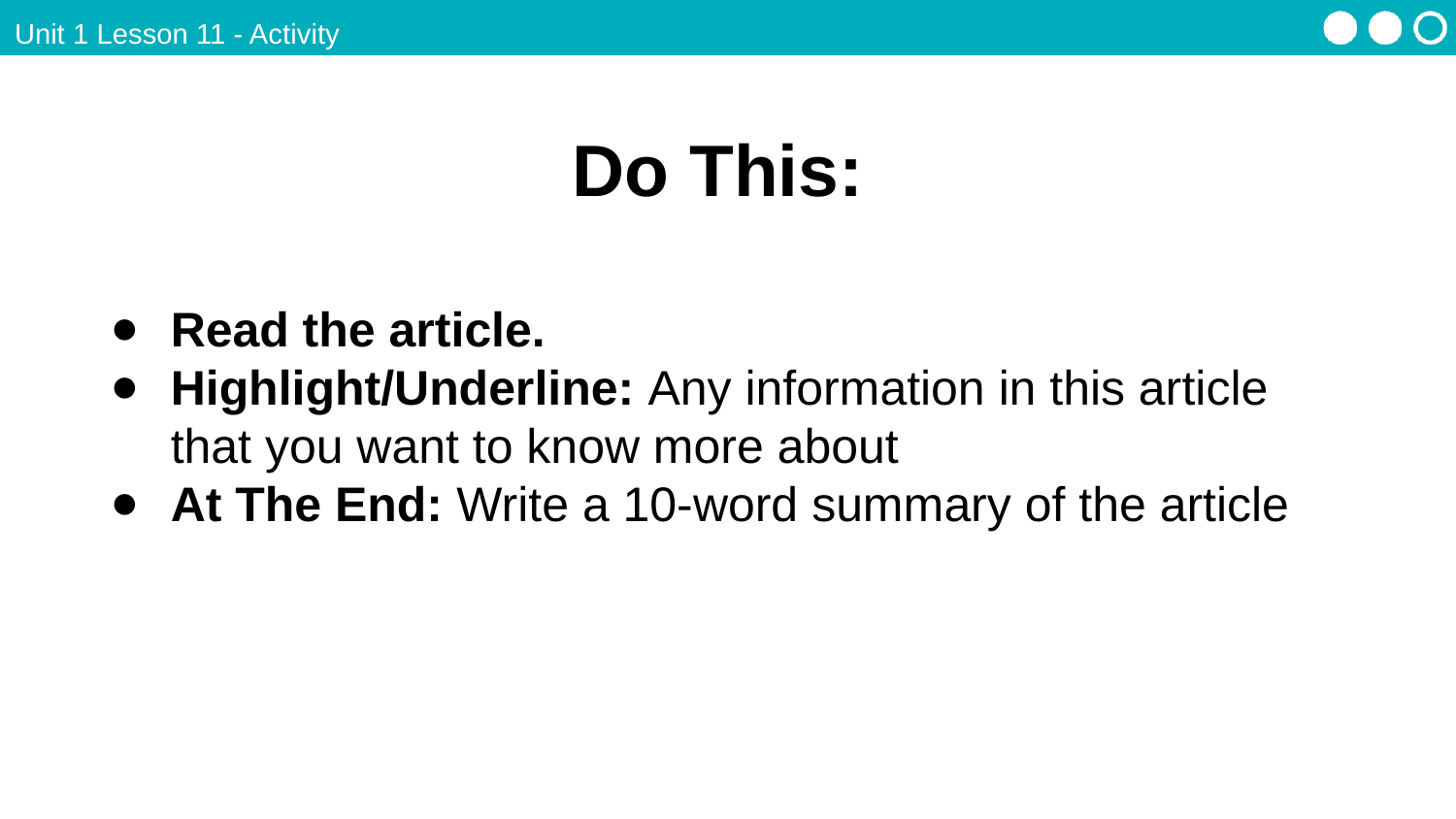

Unit 1 Lesson 11 - Activity
Do This:

Read the article.
Highlight/Underline: Any information in this article that you want to know more about
At The End: Write a 10-word summary of the article